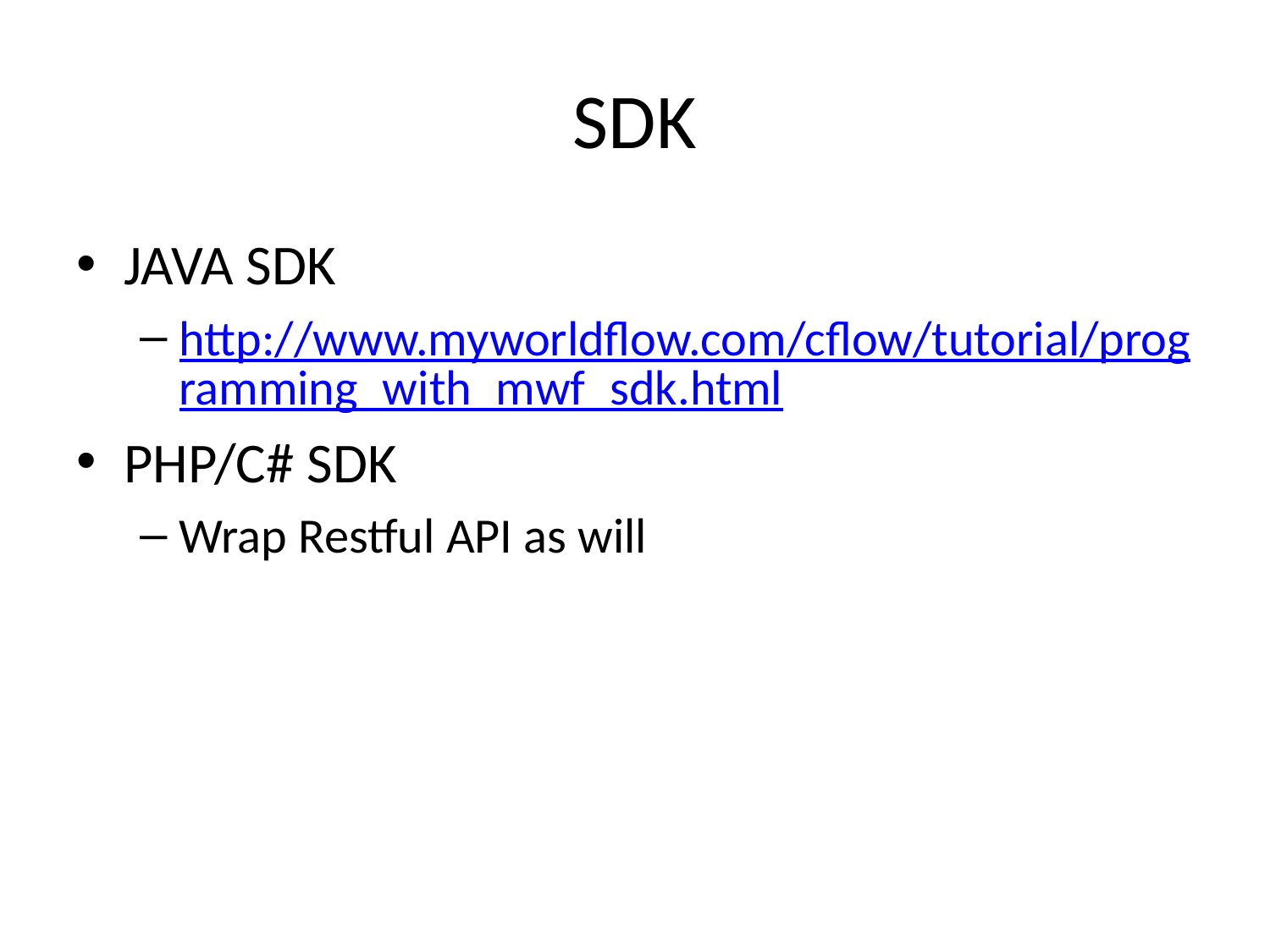

# SDK
JAVA SDK
http://www.myworldflow.com/cflow/tutorial/programming_with_mwf_sdk.html
PHP/C# SDK
Wrap Restful API as will